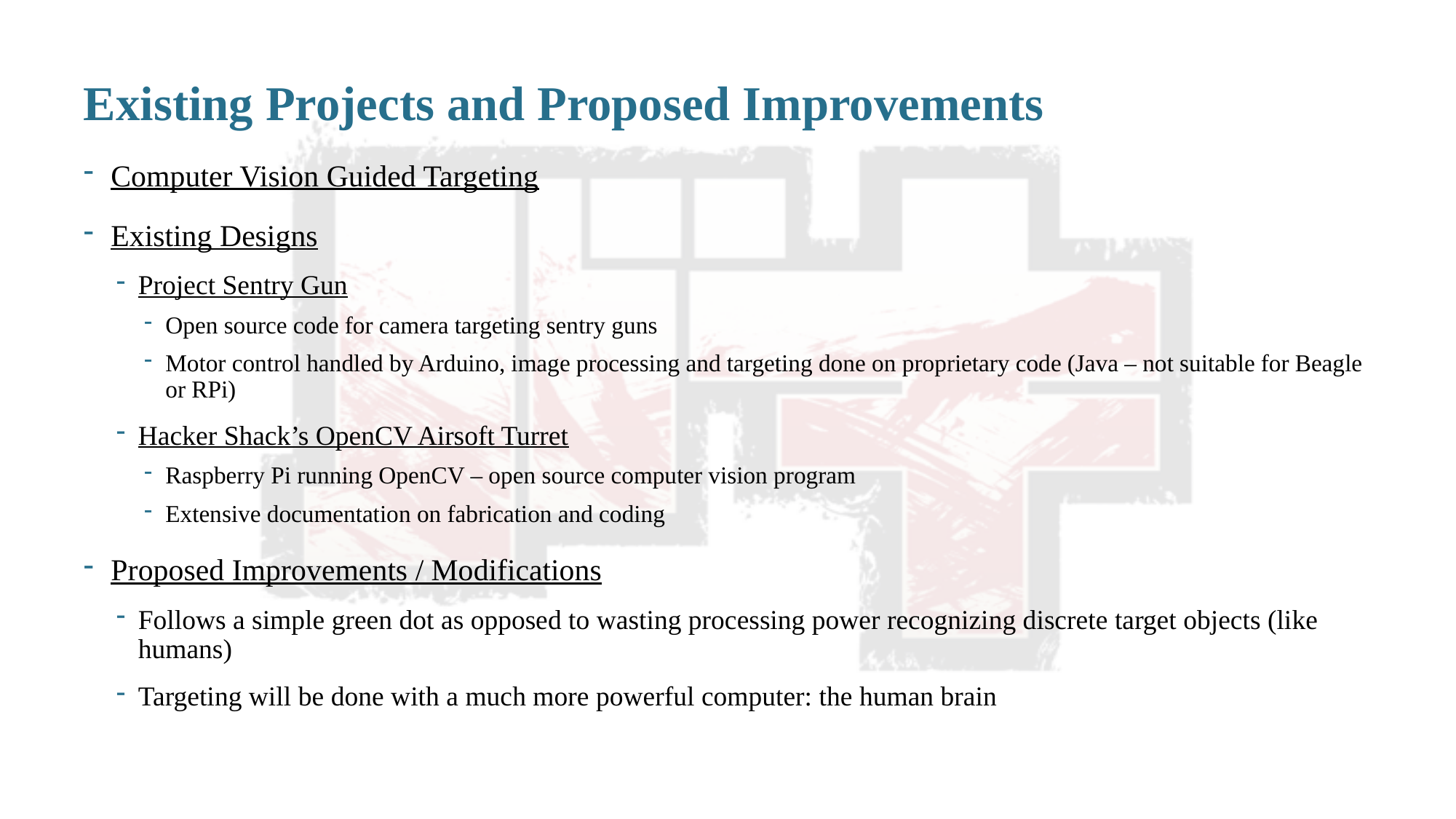

# Existing Projects and Proposed Improvements
Computer Vision Guided Targeting
Existing Designs
Project Sentry Gun
Open source code for camera targeting sentry guns
Motor control handled by Arduino, image processing and targeting done on proprietary code (Java – not suitable for Beagle or RPi)
Hacker Shack’s OpenCV Airsoft Turret
Raspberry Pi running OpenCV – open source computer vision program
Extensive documentation on fabrication and coding
Proposed Improvements / Modifications
Follows a simple green dot as opposed to wasting processing power recognizing discrete target objects (like humans)
Targeting will be done with a much more powerful computer: the human brain